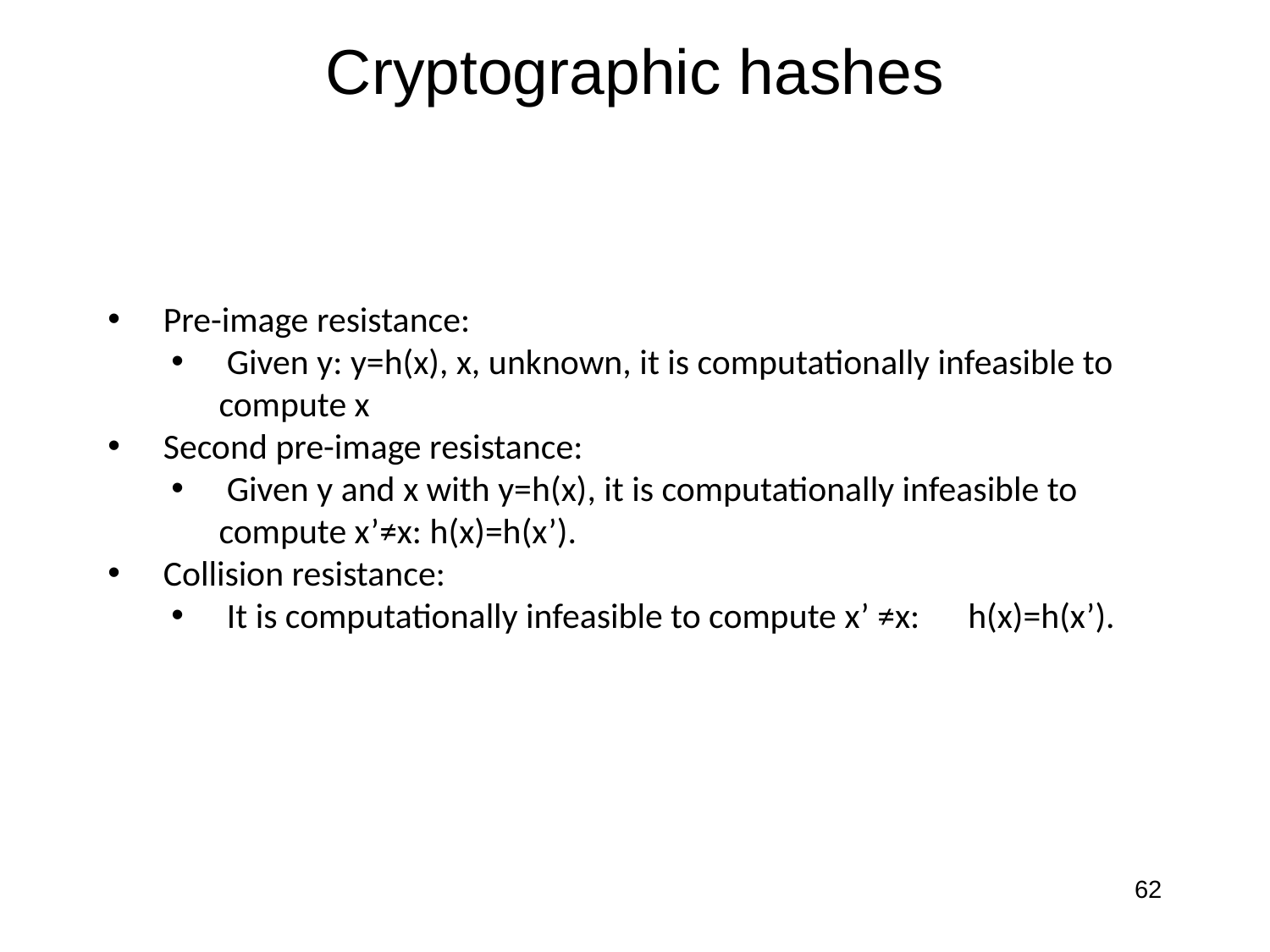

# Cryptographic hashes

 Pre-image resistance:
 Given y: y=h(x), x, unknown, it is computationally infeasible to compute x
 Second pre-image resistance:
 Given y and x with y=h(x), it is computationally infeasible to compute x’≠x: h(x)=h(x’).
 Collision resistance:
 It is computationally infeasible to compute x’ ≠x:      h(x)=h(x’).

62